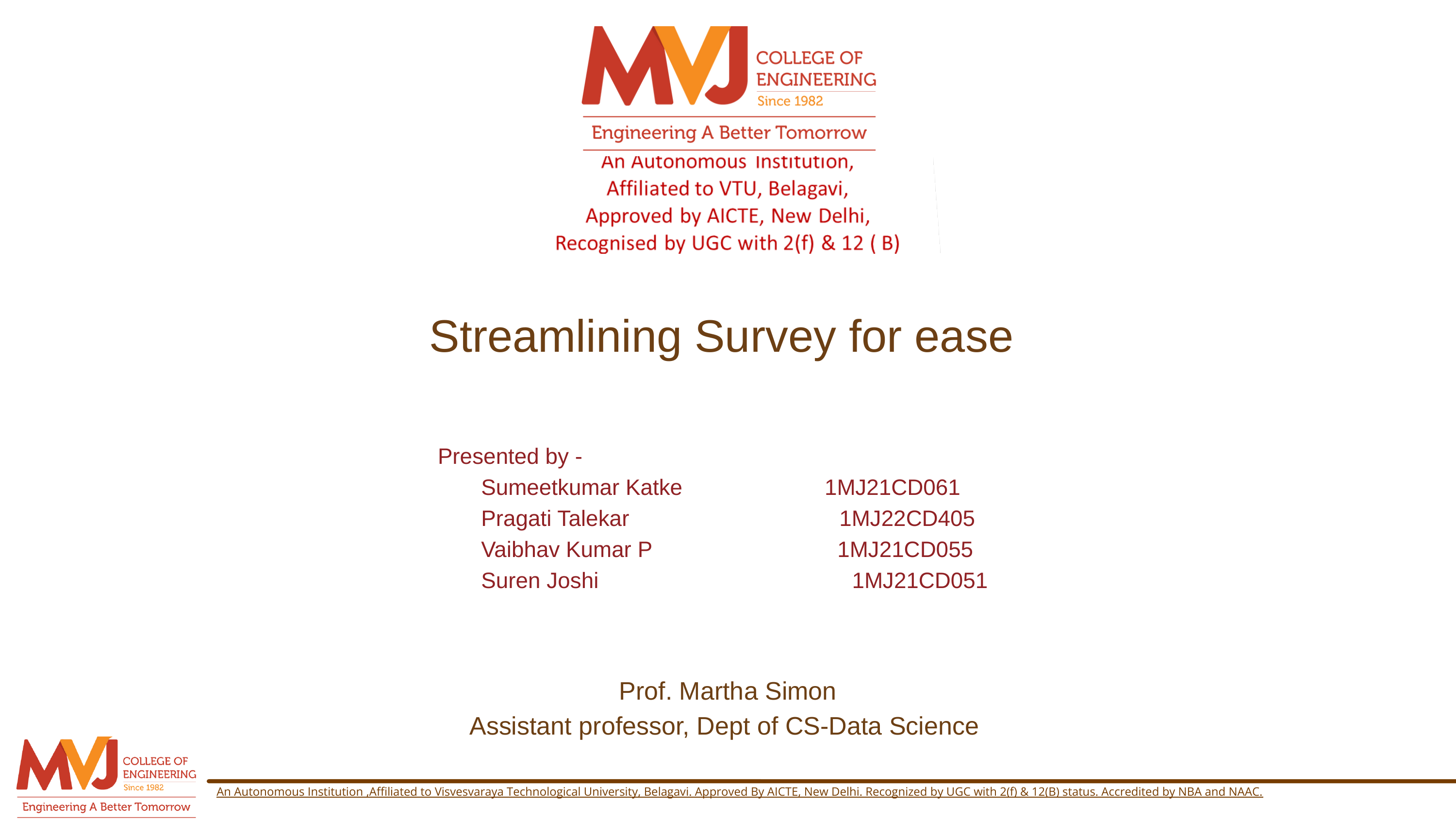

Streamlining Survey for ease
Presented by -
       Sumeetkumar Katke                       1MJ21CD061
       Pragati Talekar                                  1MJ22CD405
       Vaibhav Kumar P                              1MJ21CD055
       Suren Joshi                                         1MJ21CD051
Prof. Martha Simon
Assistant professor, Dept of CS-Data Science

An Autonomous Institution ,Affiliated to Visvesvaraya Technological University, Belagavi. Approved By AICTE, New Delhi. Recognized by UGC with 2(f) & 12(B) status. Accredited by NBA and NAAC.